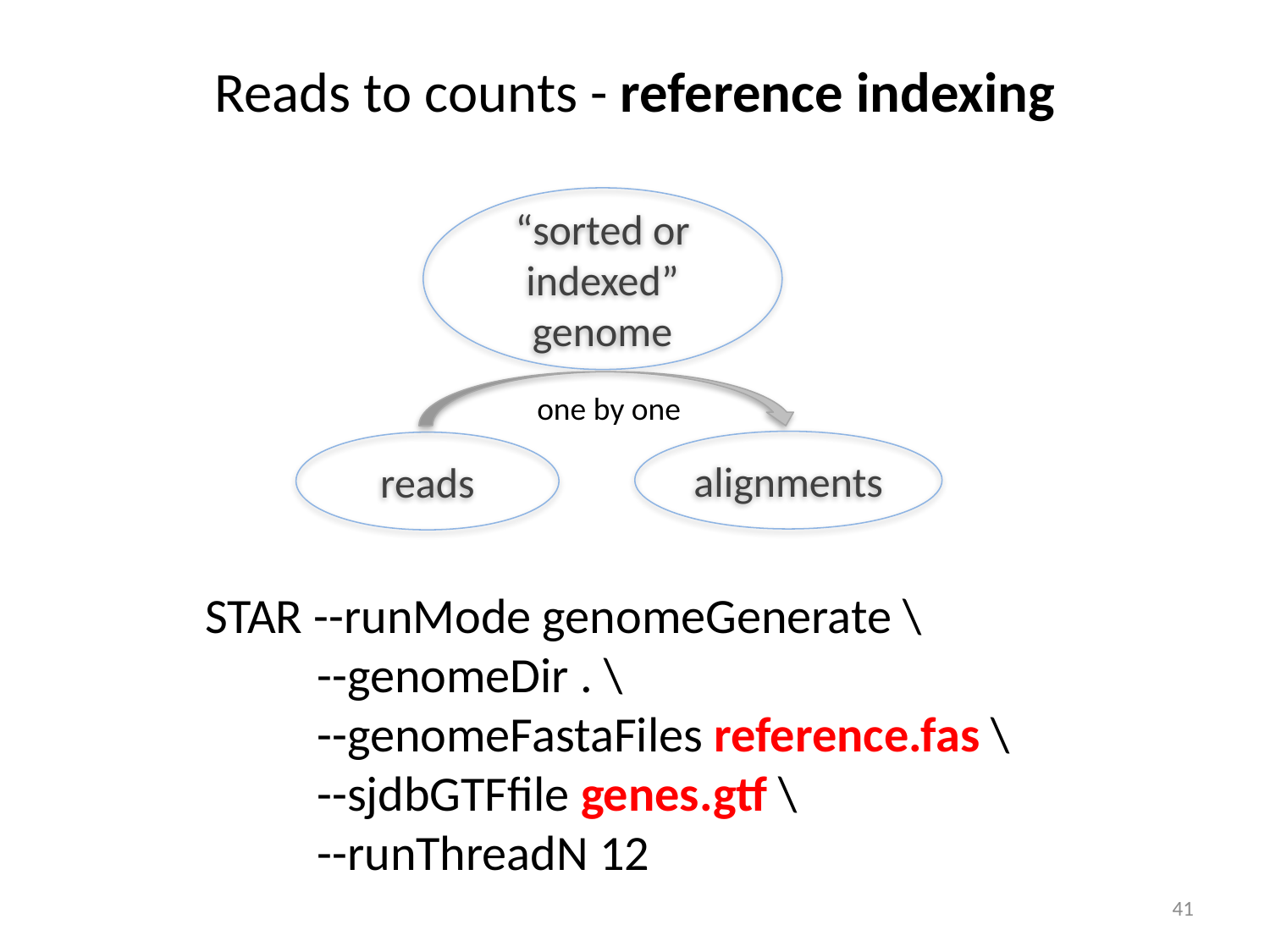

Reads to counts - reference indexing
“sorted or indexed” genome

one by one
alignments
reads
STAR --runMode genomeGenerate \
          --genomeDir . \
          --genomeFastaFiles reference.fas \
          --sjdbGTFfile genes.gtf \
          --runThreadN 12
41